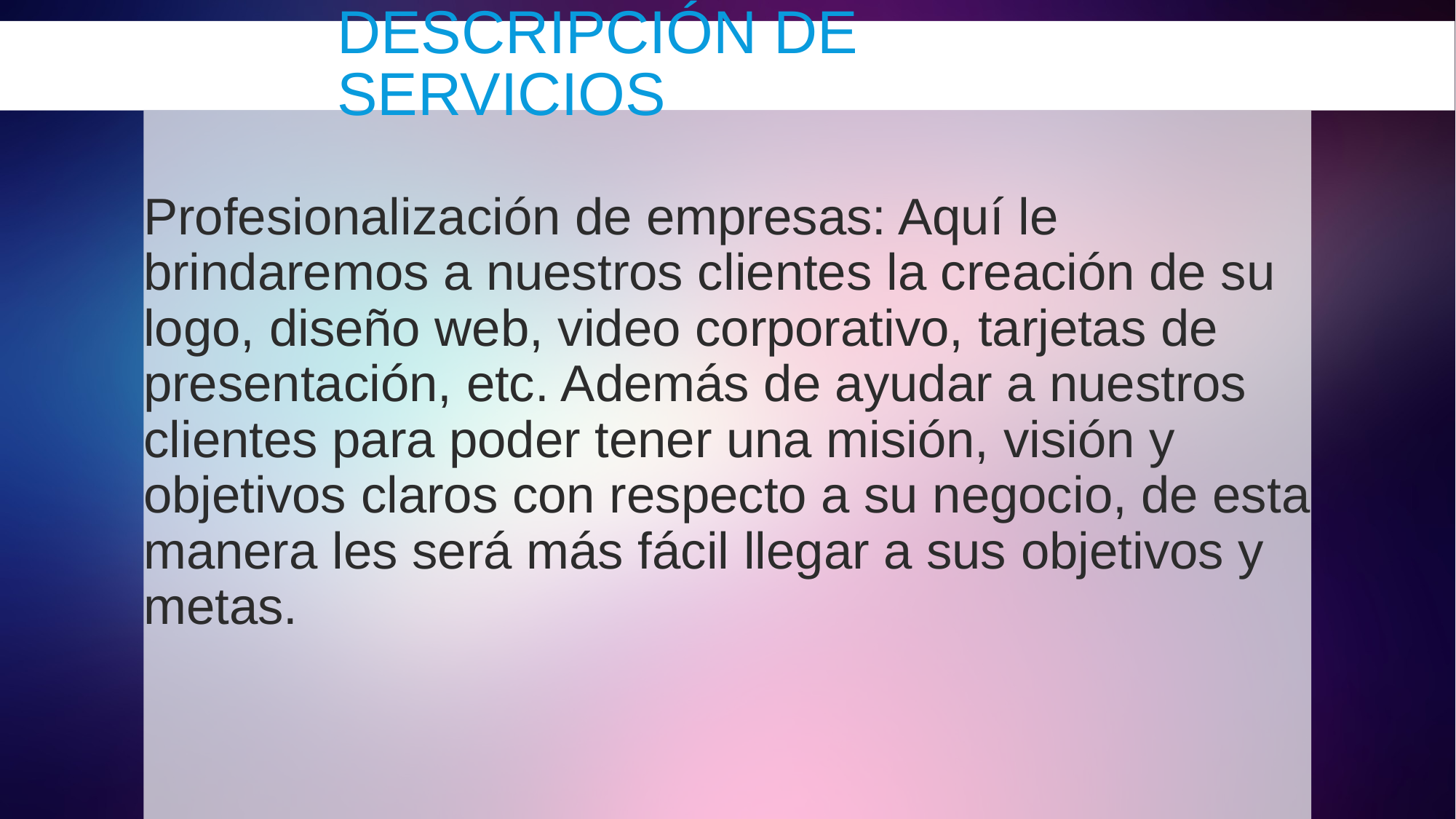

# Descripción de servicios

Profesionalización de empresas: Aquí le brindaremos a nuestros clientes la creación de su logo, diseño web, video corporativo, tarjetas de presentación, etc. Además de ayudar a nuestros clientes para poder tener una misión, visión y objetivos claros con respecto a su negocio, de esta manera les será más fácil llegar a sus objetivos y metas.